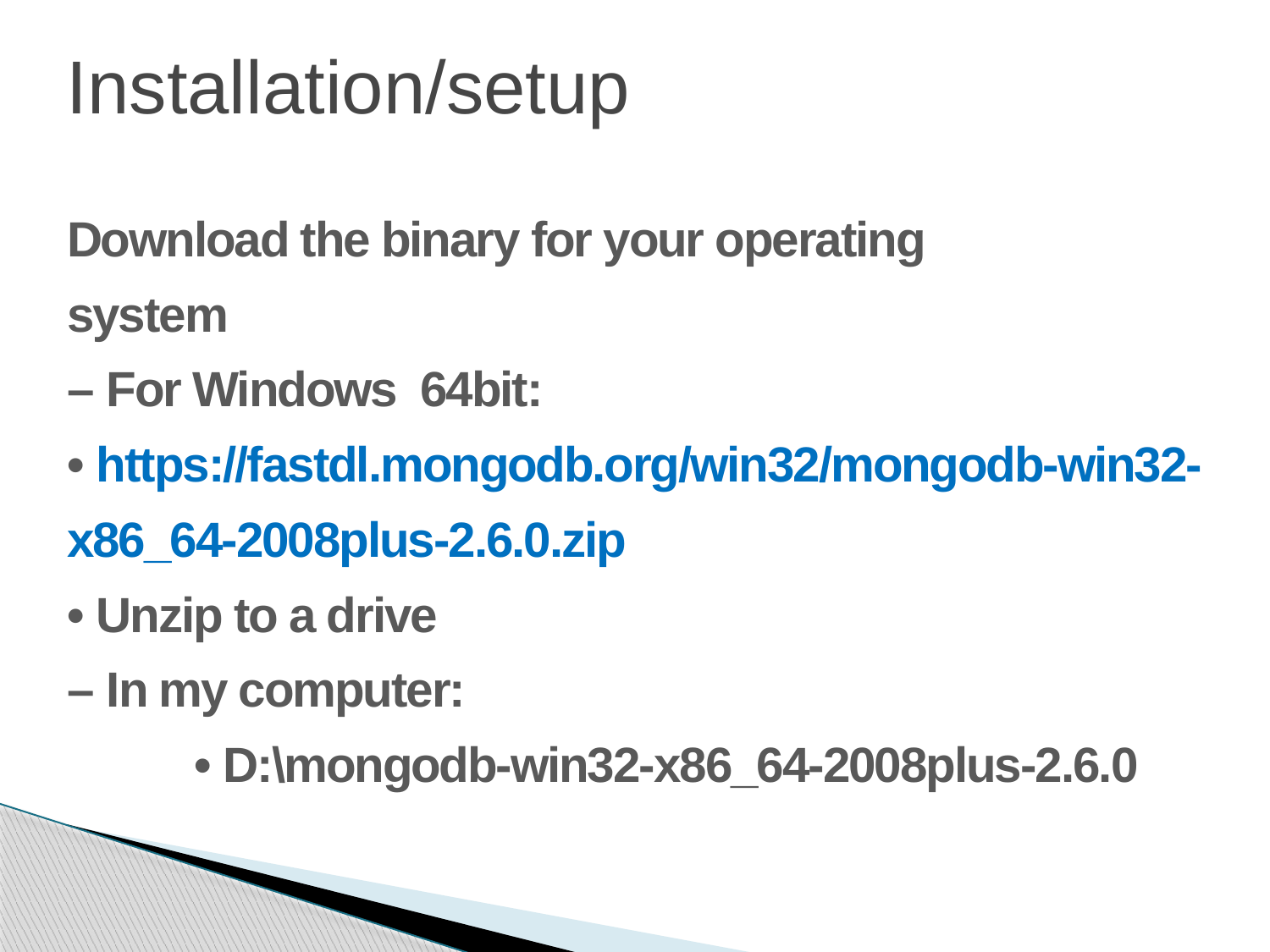

# Installation/setup
Download the binary for your operating
system
– For Windows  64bit:
• https://fastdl.mongodb.org/win32/mongodb-win32-
x86_64-2008plus-2.6.0.zip
• Unzip to a drive
– In my computer:
	• D:\mongodb-win32-x86_64-2008plus-2.6.0